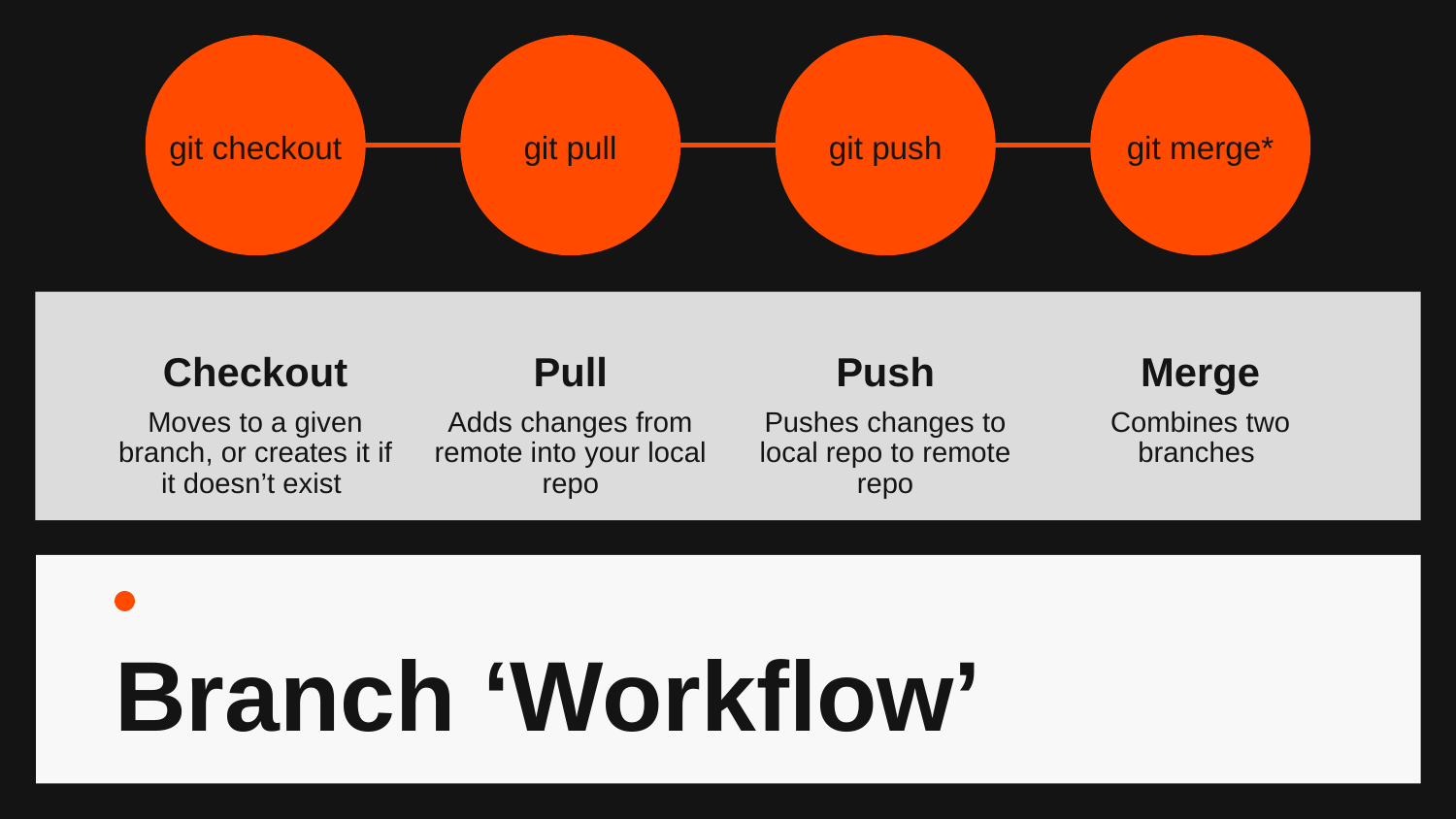

git checkout
git pull
git push
git merge*

Checkout
Pull
Push
Merge
Moves to a given branch, or creates it if it doesn’t exist
Adds changes from remote into your local repo
Pushes changes to local repo to remote repo
Combines two branches

# Branch ‘Workflow’